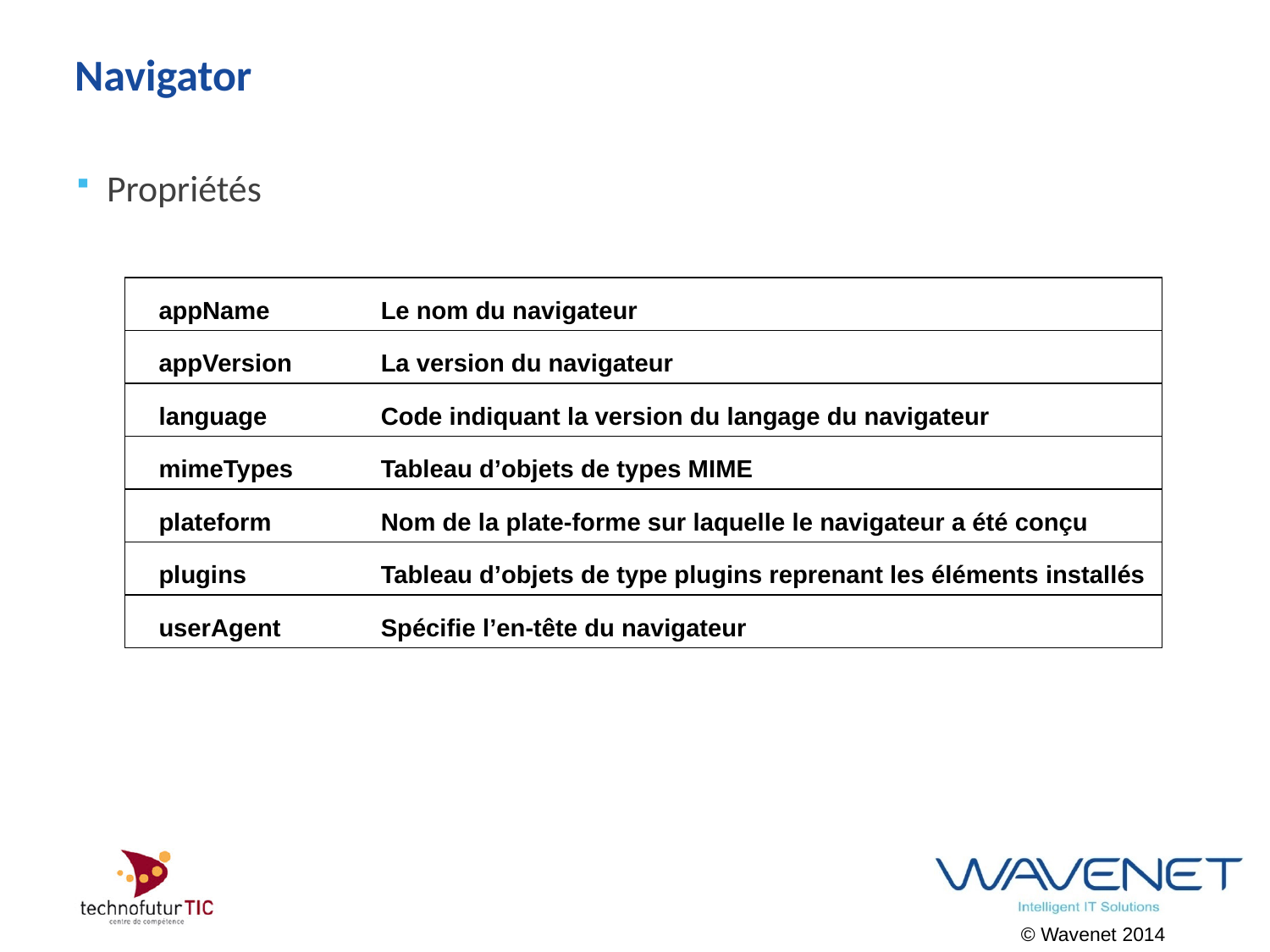

# Navigator
Propriétés

appName
Le nom du navigateur

appVersion
La version du navigateur

language
Code indiquant la version du langage du navigateur

mimeTypes
Tableau d’objets de types MIME

plateform
Nom de la plate-forme sur laquelle le navigateur a été conçu

plugins
Tableau d’objets de type plugins reprenant les éléments installés

userAgent
Spécifie l’en-tête du navigateur
© Wavenet 2014